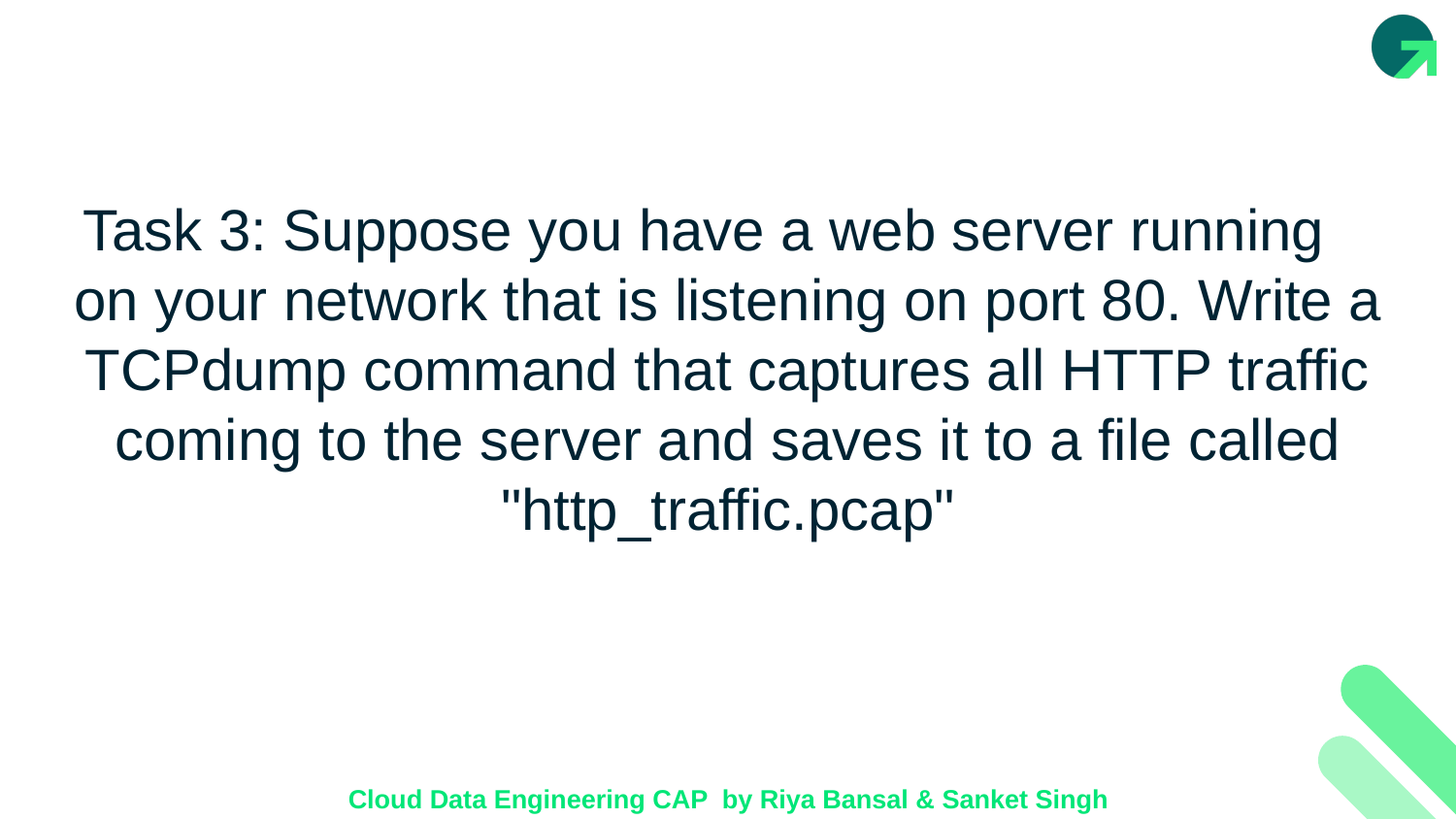

# Task 3: Suppose you have a web server running    on your network that is listening on port 80. Write a TCPdump command that captures all HTTP traffic coming to the server and saves it to a file called "http_traffic.pcap"

Cloud Data Engineering CAP  by Riya Bansal & Sanket Singh